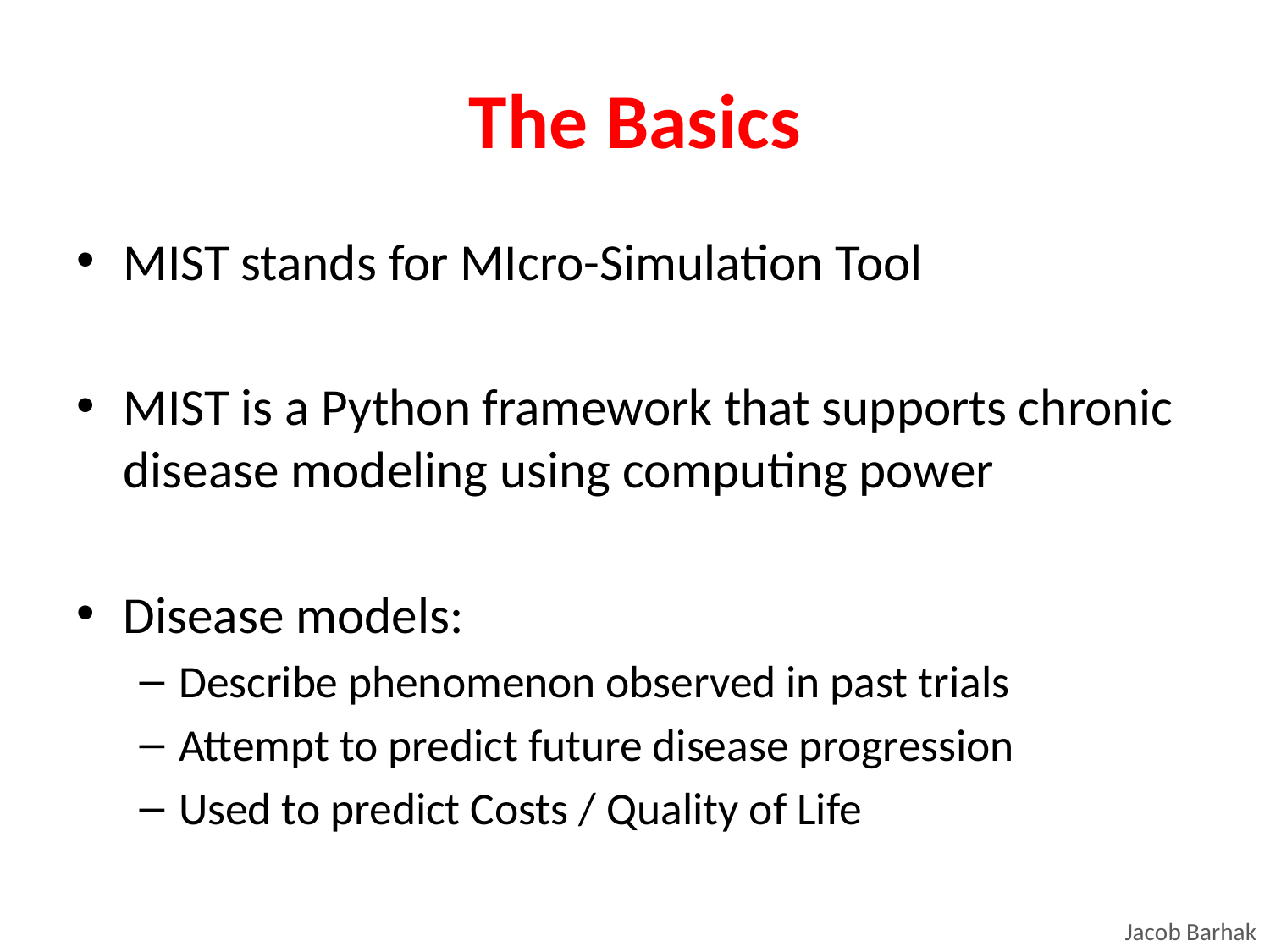

# The Basics
MIST stands for MIcro-Simulation Tool

MIST is a Python framework that supports chronic disease modeling using computing power

Disease models:
Describe phenomenon observed in past trials
Attempt to predict future disease progression
Used to predict Costs / Quality of Life